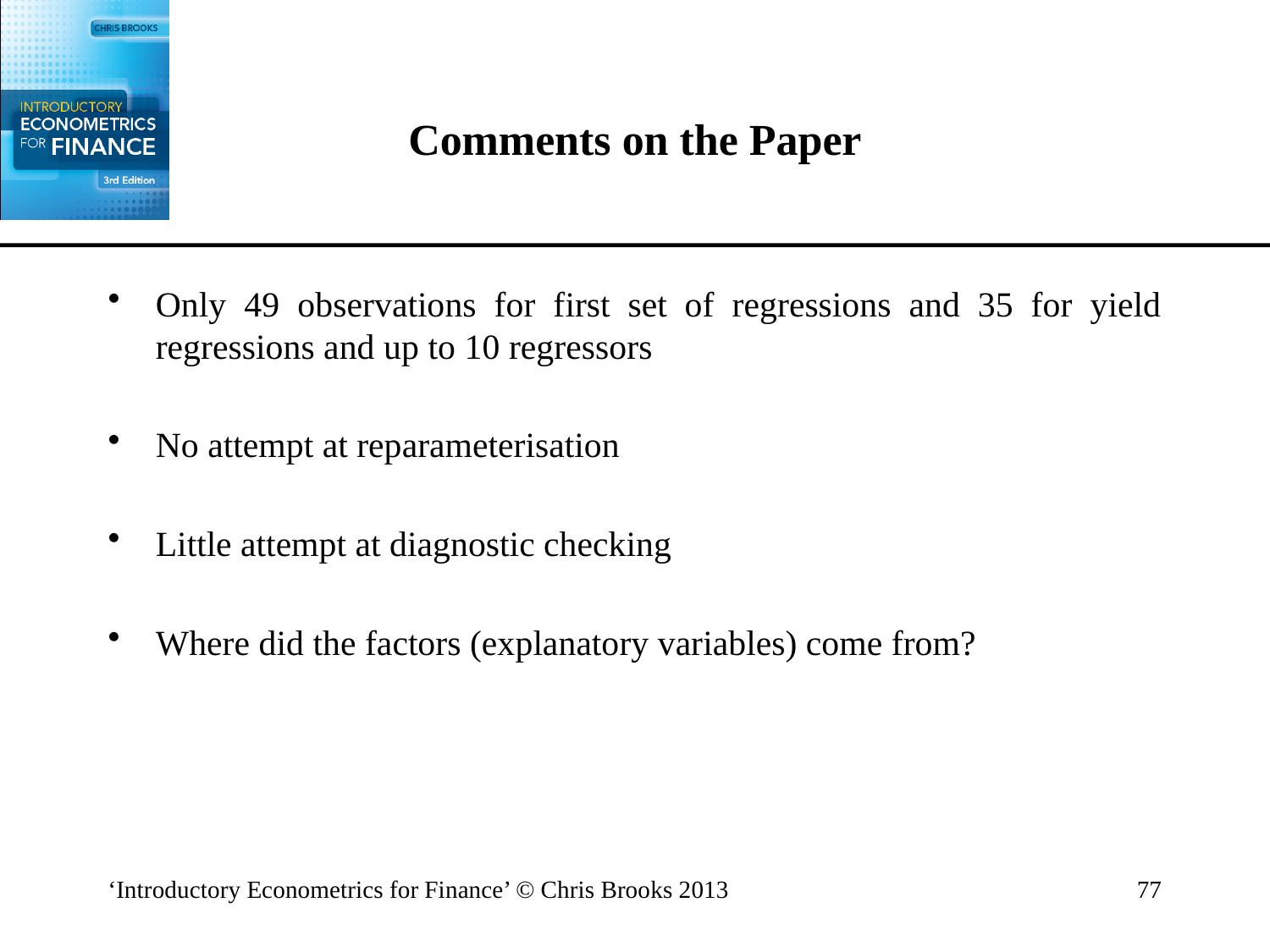

# Comments on the Paper
Only 49 observations for first set of regressions and 35 for yield regressions and up to 10 regressors

No attempt at reparameterisation

Little attempt at diagnostic checking

Where did the factors (explanatory variables) come from?

‘Introductory Econometrics for Finance’ © Chris Brooks 2013
77